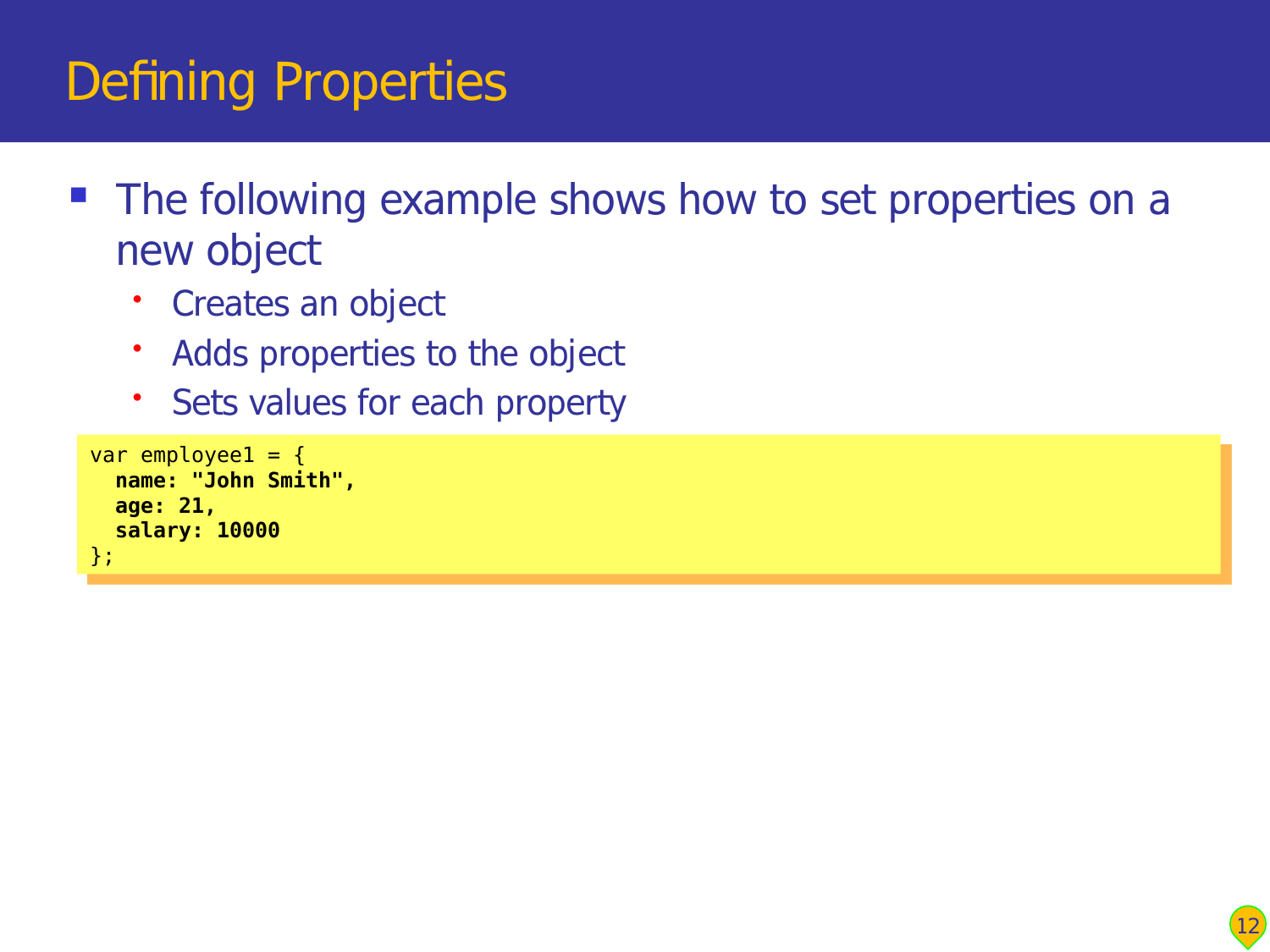

# Defining Properties
The following example shows how to set properties on a new object
Creates an object
Adds properties to the object
Sets values for each property
var employee1 = {
  name: "John Smith",
  age: 21,
  salary: 10000
};
12